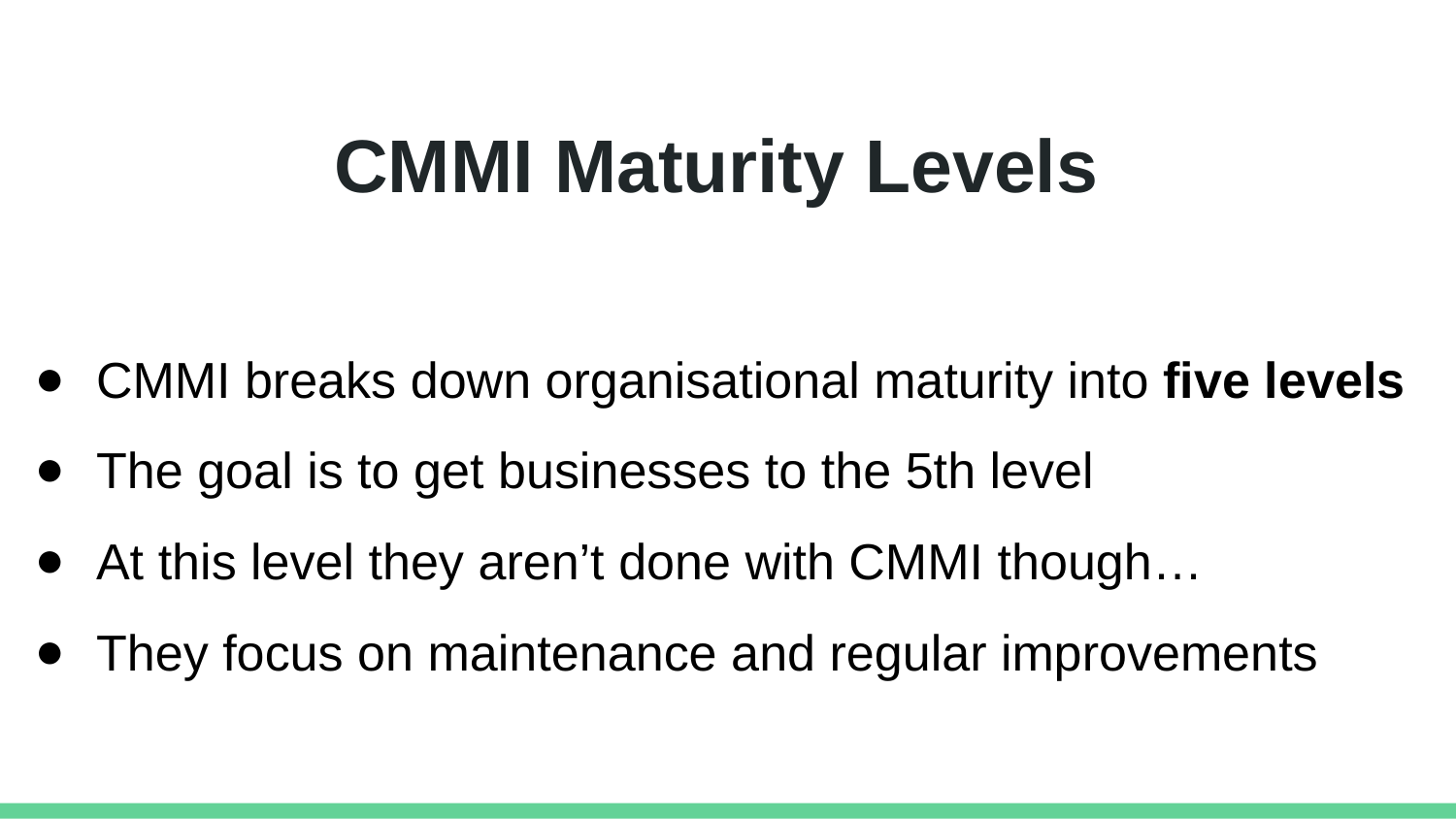

# CMMI Maturity Levels
CMMI breaks down organisational maturity into five levels
The goal is to get businesses to the 5th level
At this level they aren’t done with CMMI though…
They focus on maintenance and regular improvements